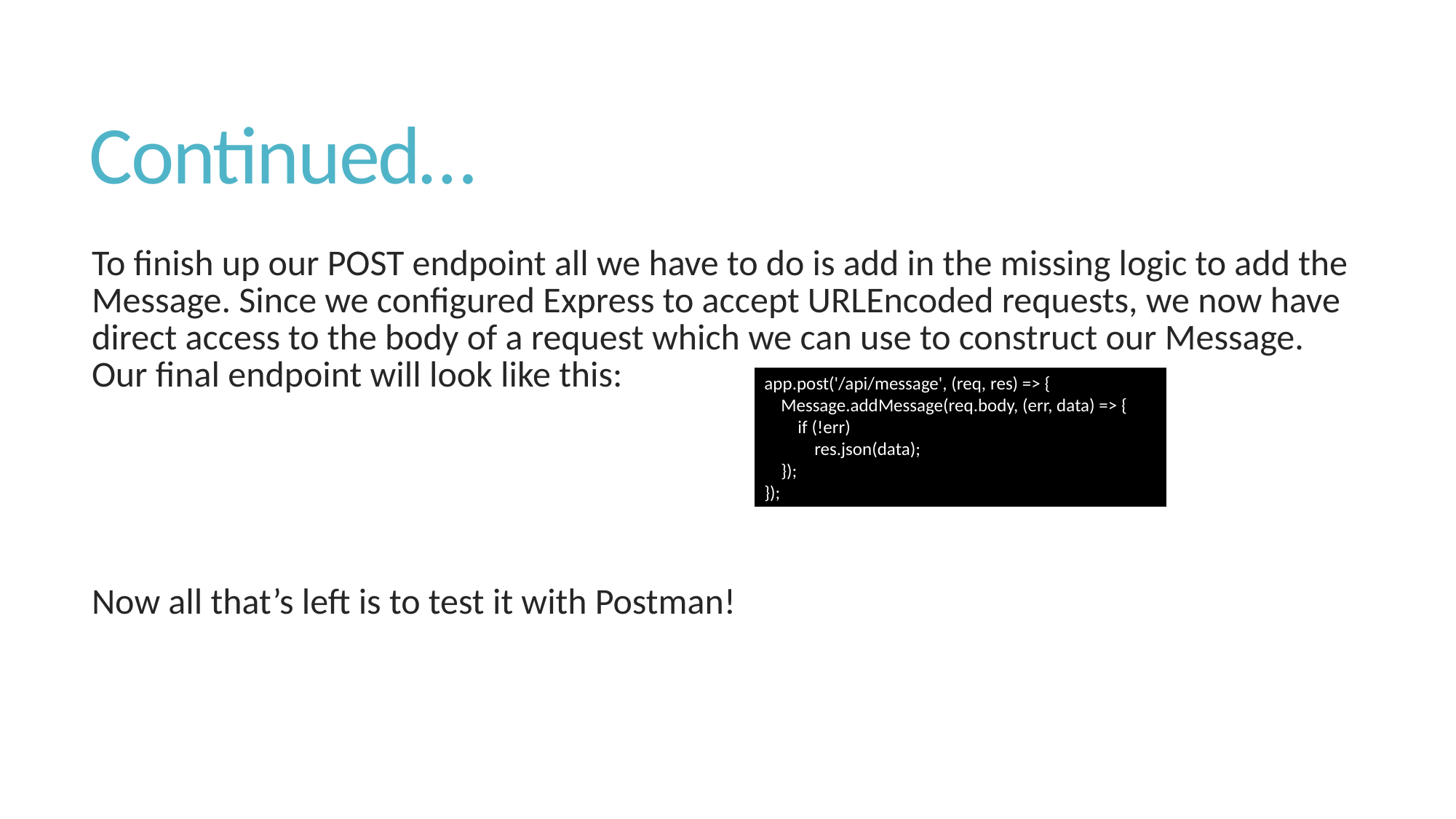

# Continued…
To finish up our POST endpoint all we have to do is add in the missing logic to add the Message. Since we configured Express to accept URLEncoded requests, we now have direct access to the body of a request which we can use to construct our Message. Our final endpoint will look like this:

Now all that’s left is to test it with Postman!
app.post('/api/message', (req, res) => {
    Message.addMessage(req.body, (err, data) => {
        if (!err)
            res.json(data);
    });
});